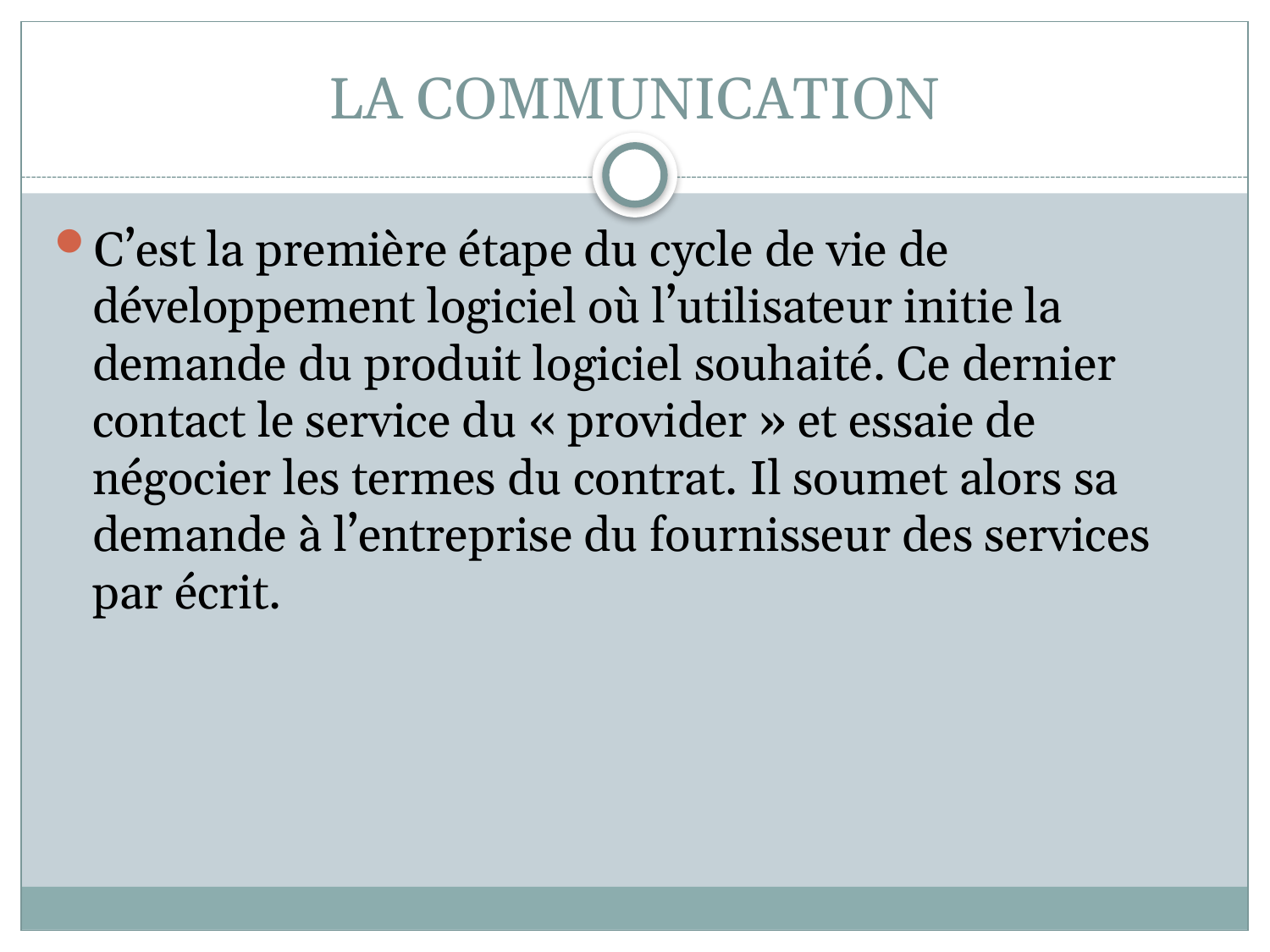

# LA COMMUNICATION
C’est la première étape du cycle de vie de développement logiciel où l’utilisateur initie la demande du produit logiciel souhaité. Ce dernier contact le service du « provider » et essaie de négocier les termes du contrat. Il soumet alors sa demande à l’entreprise du fournisseur des services par écrit.